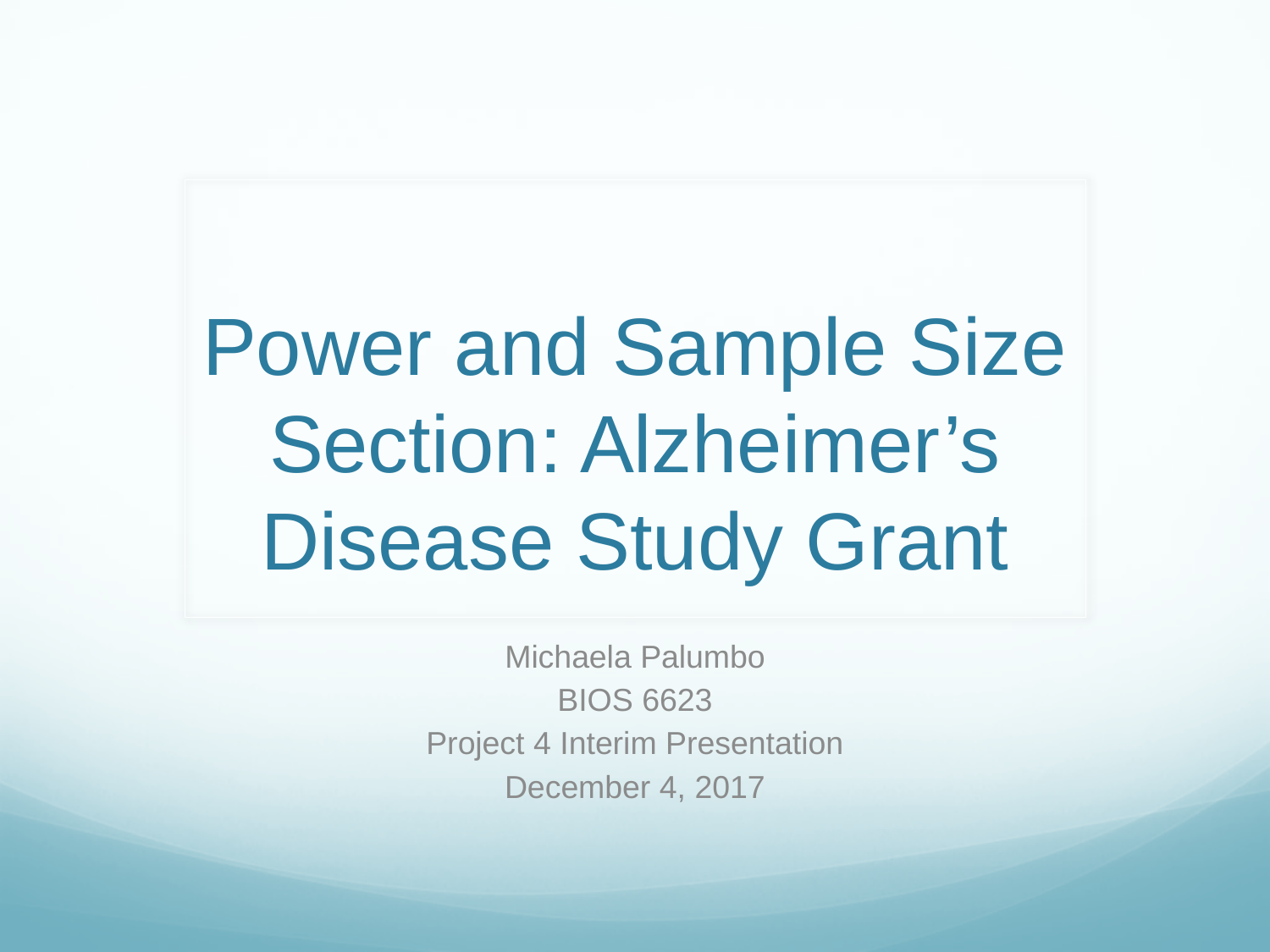

# Power and Sample Size Section: Alzheimer’s Disease Study Grant
Michaela Palumbo
BIOS 6623
Project 4 Interim Presentation
December 4, 2017